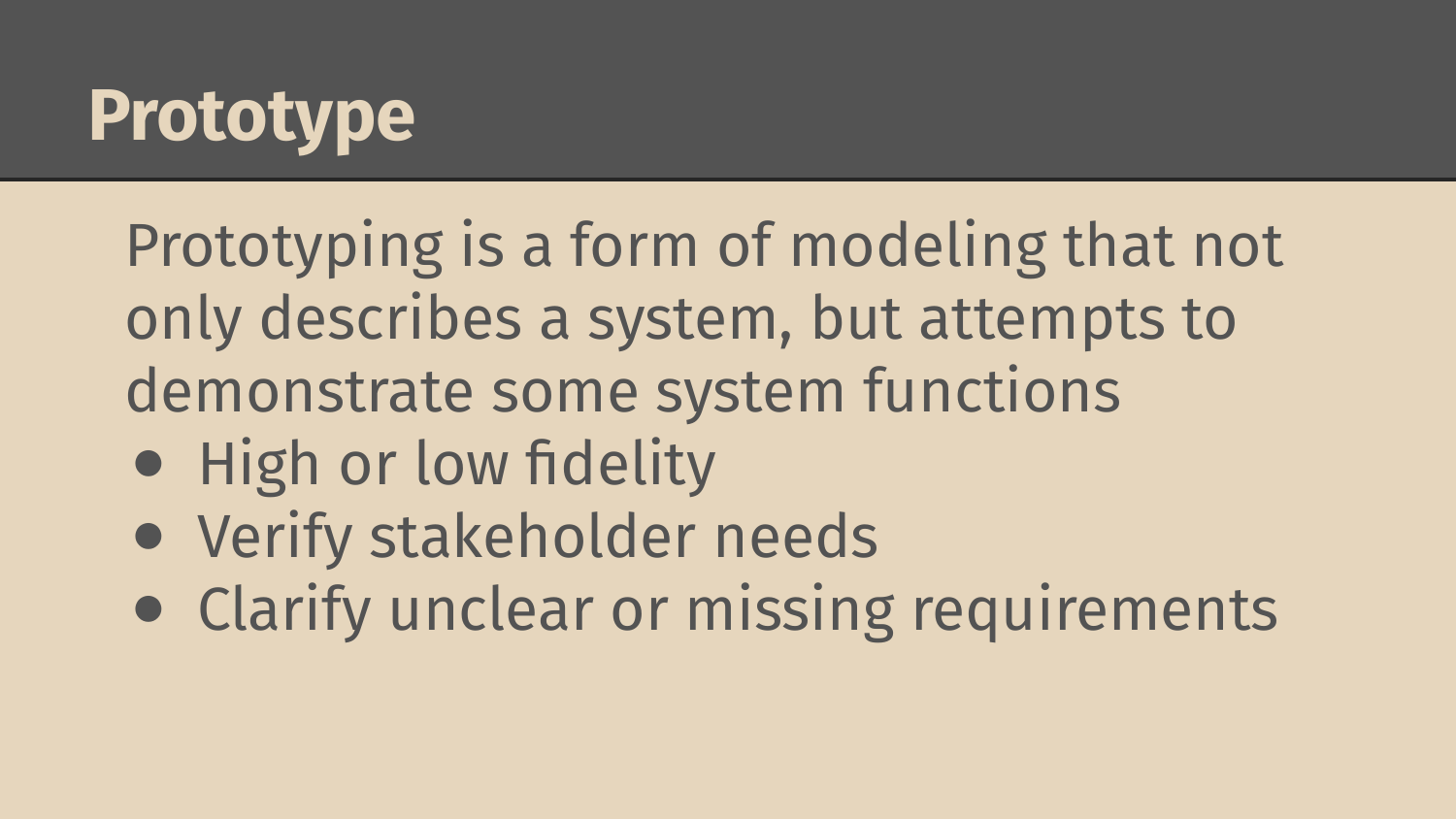

# Prototype
Prototyping is a form of modeling that not only describes a system, but attempts to demonstrate some system functions
High or low fidelity
Verify stakeholder needs
Clarify unclear or missing requirements